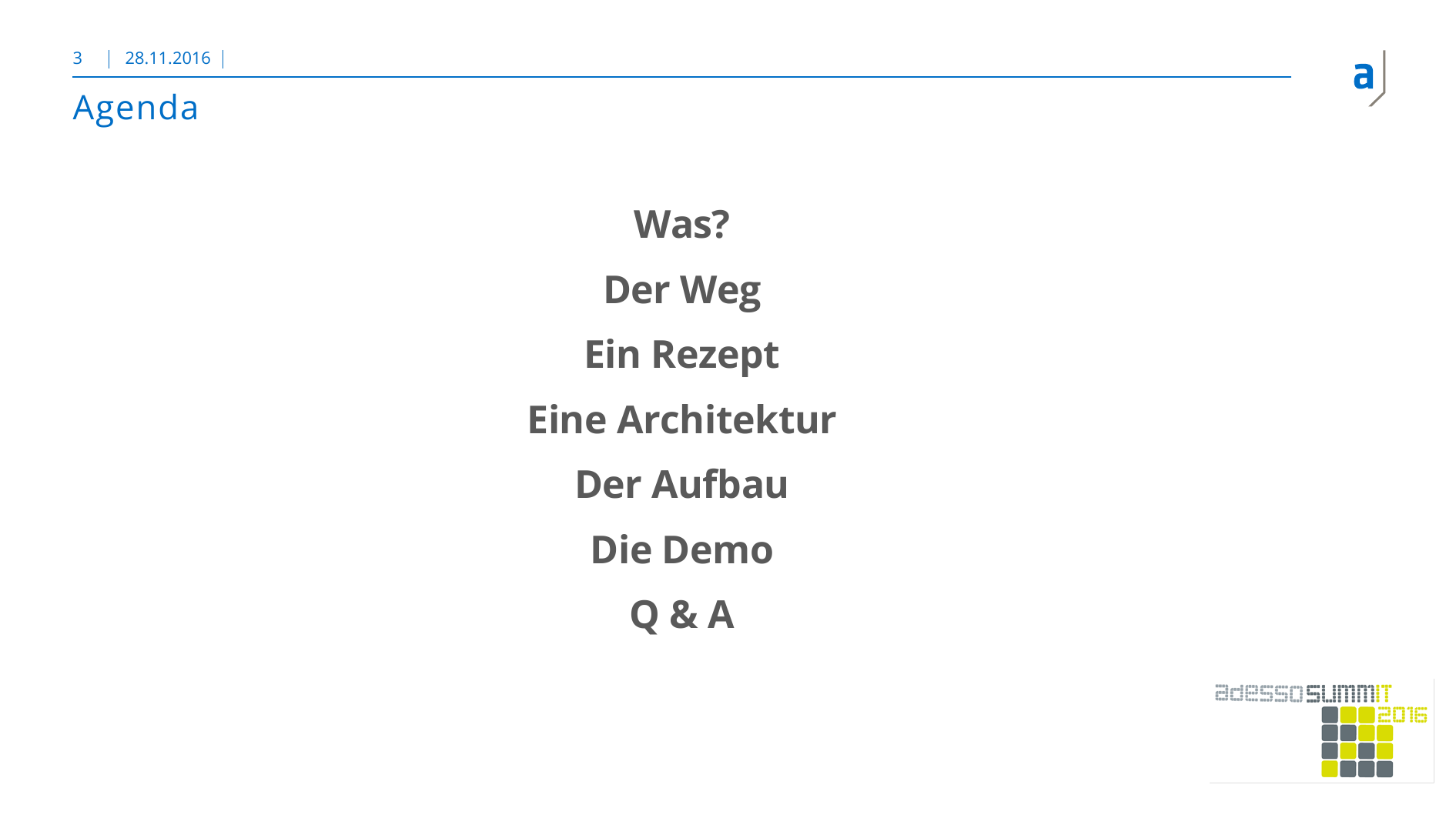

3
28.11.2016

# Agenda
Was?
Der Weg
Ein Rezept
Eine Architektur
Der Aufbau
Die Demo
Q & A